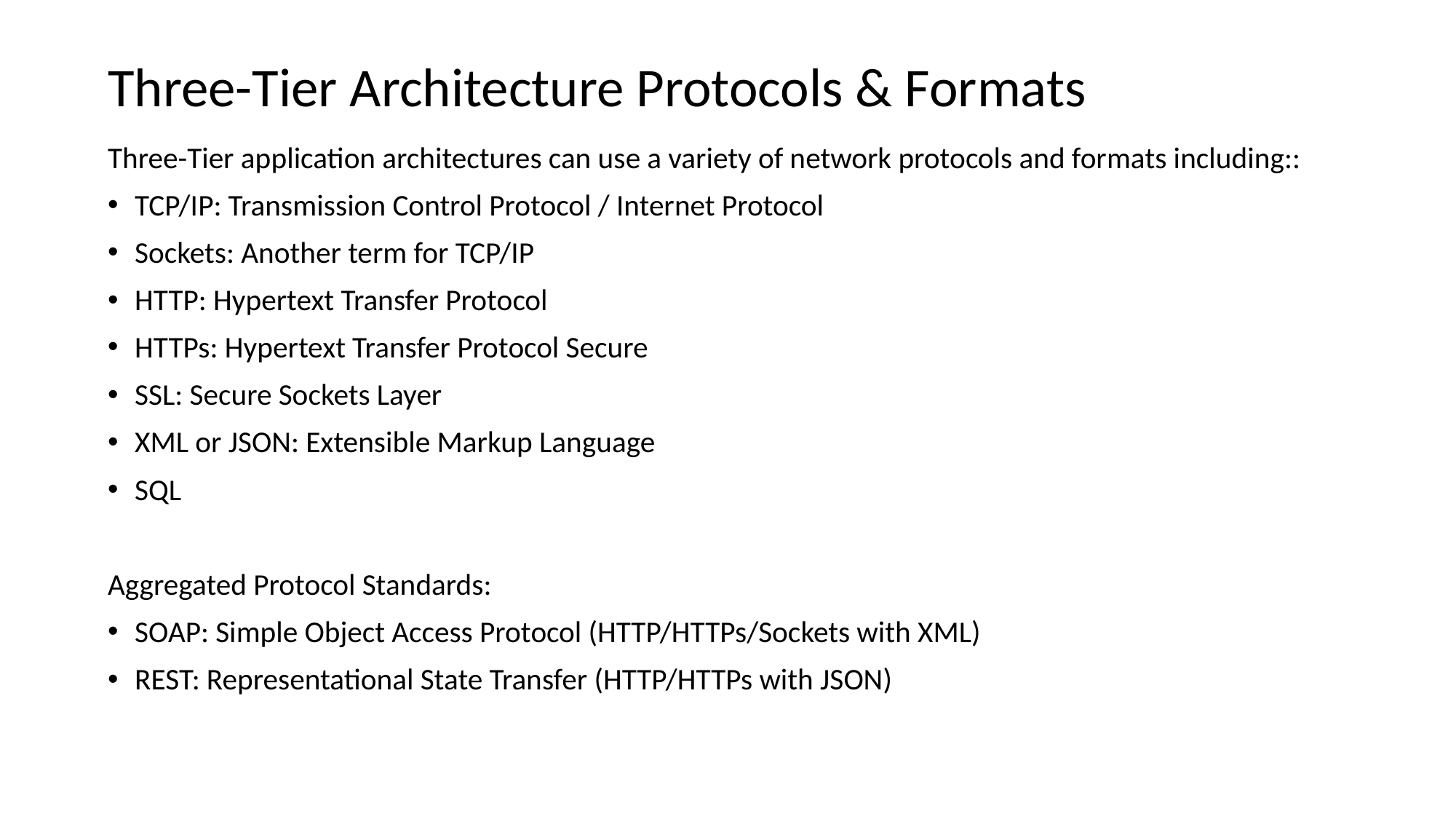

# Three-Tier Architecture Protocols & Formats
Three-Tier application architectures can use a variety of network protocols and formats including::
TCP/IP: Transmission Control Protocol / Internet Protocol
Sockets: Another term for TCP/IP
HTTP: Hypertext Transfer Protocol
HTTPs: Hypertext Transfer Protocol Secure
SSL: Secure Sockets Layer
XML or JSON: Extensible Markup Language
SQL

Aggregated Protocol Standards:
SOAP: Simple Object Access Protocol (HTTP/HTTPs/Sockets with XML)
REST: Representational State Transfer (HTTP/HTTPs with JSON)